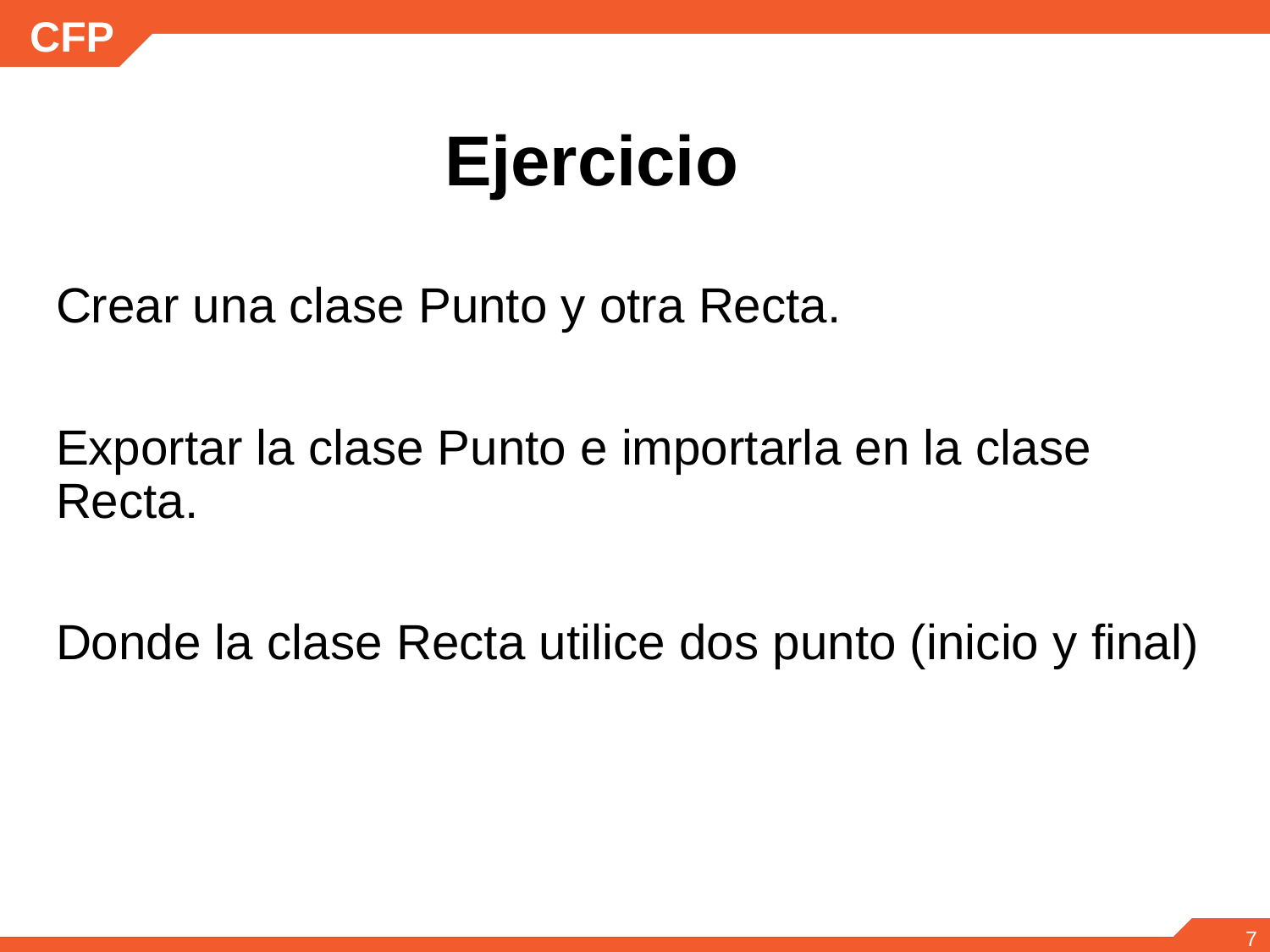

# Ejercicio
Crear una clase Punto y otra Recta.

Exportar la clase Punto e importarla en la clase Recta.

Donde la clase Recta utilice dos punto (inicio y final)
7